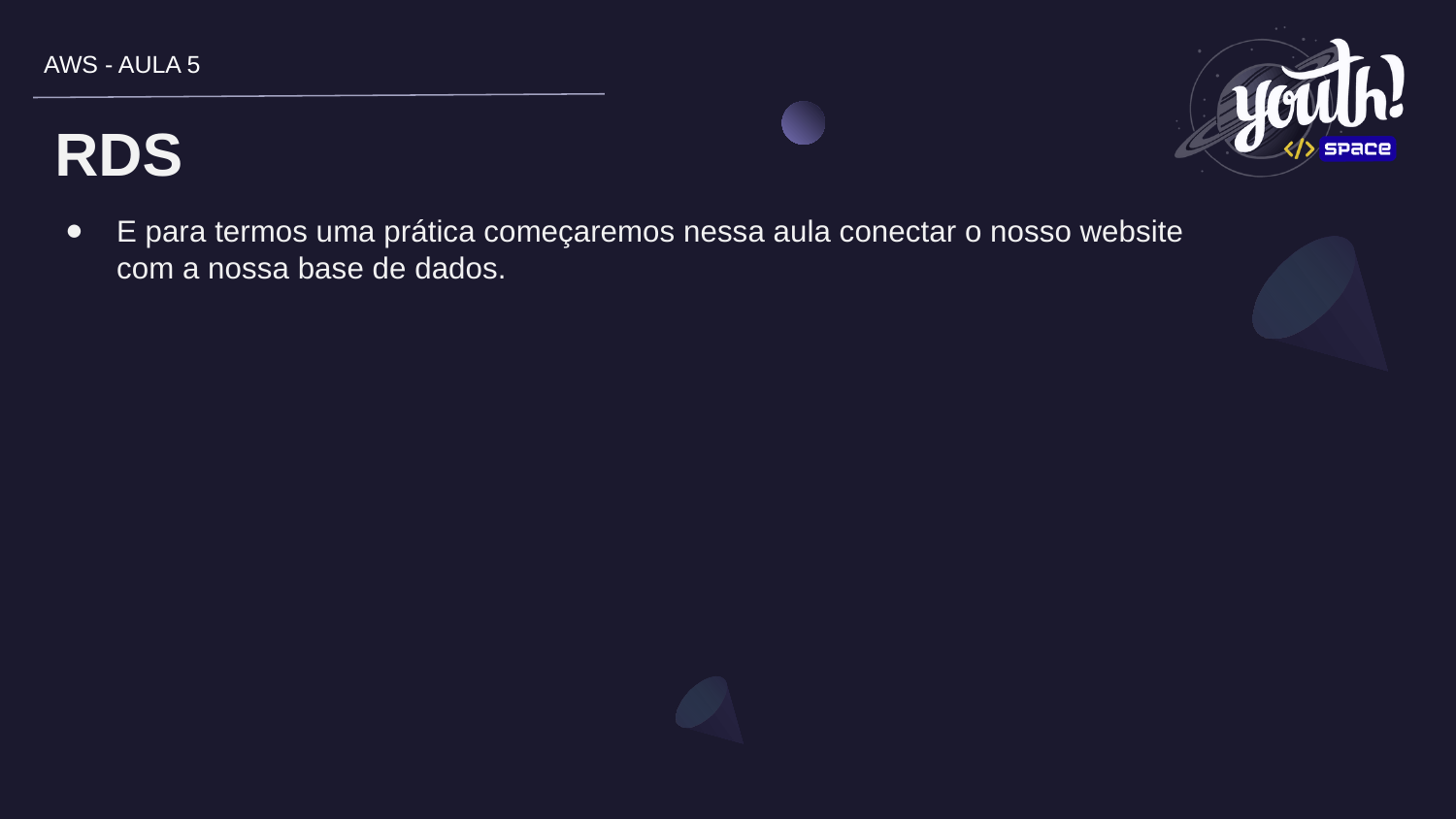

AWS - AULA 5
# RDS
E para termos uma prática começaremos nessa aula conectar o nosso website com a nossa base de dados.